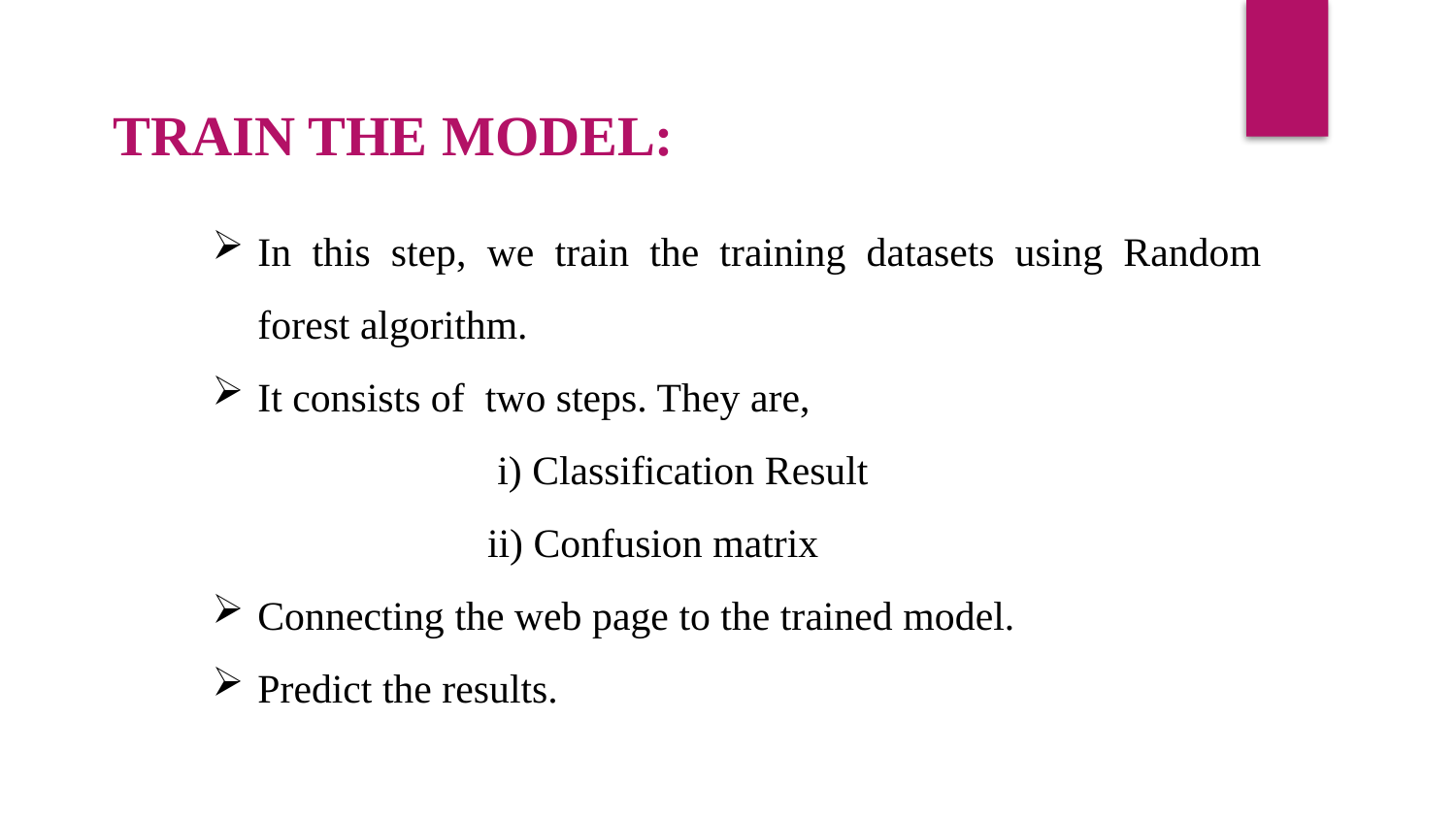

TRAIN THE MODEL:
In this step, we train the training datasets using Random forest algorithm.
It consists of  two steps. They are,
                            i) Classification Result
                           ii) Confusion matrix
Connecting the web page to the trained model.
Predict the results.